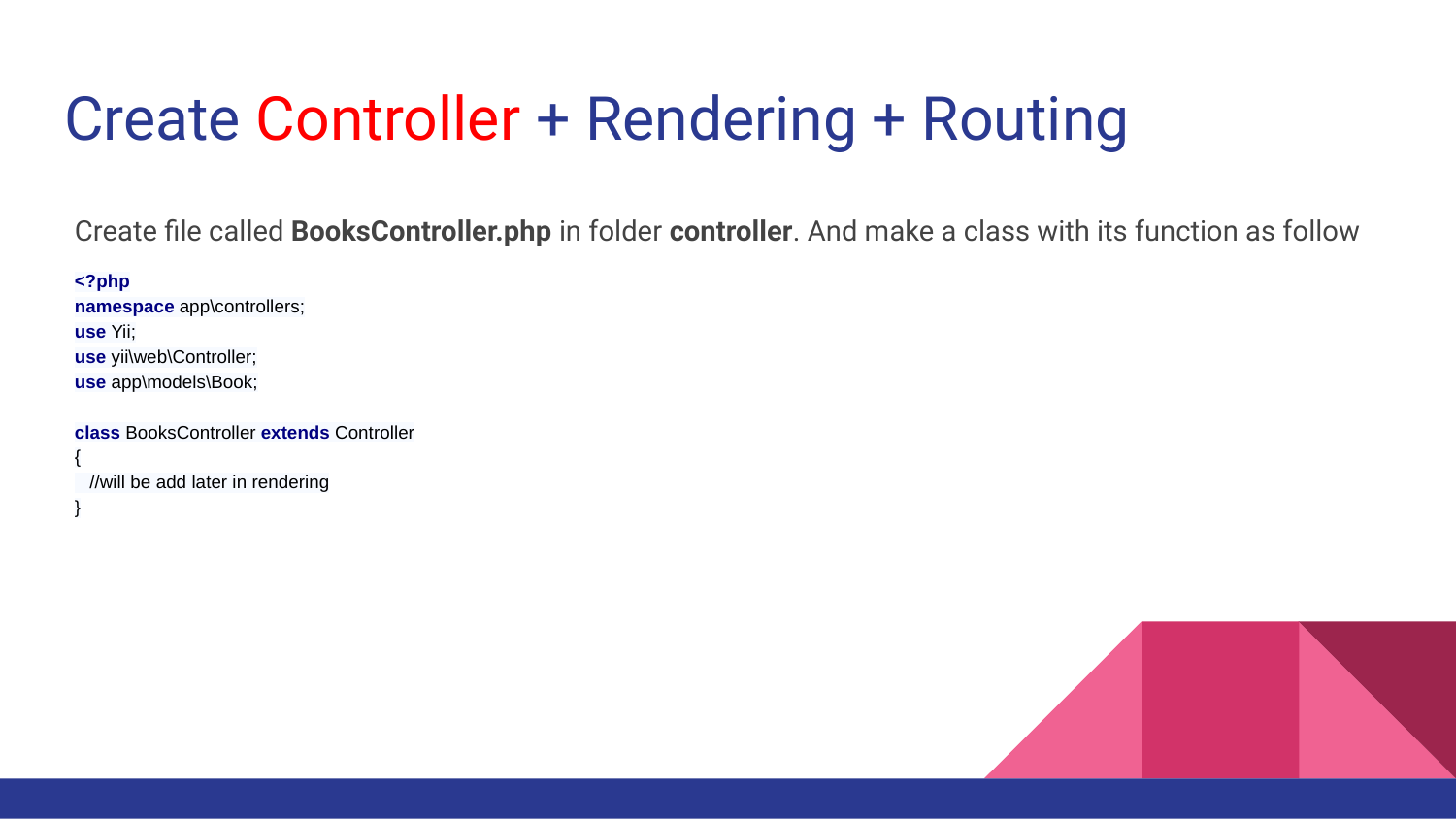

# Create Controller + Rendering + Routing
Create file called BooksController.php in folder controller. And make a class with its function as follow

<?php
namespace app\controllers;
use Yii;
use yii\web\Controller;
use app\models\Book;

class BooksController extends Controller
{
   //will be add later in rendering
}